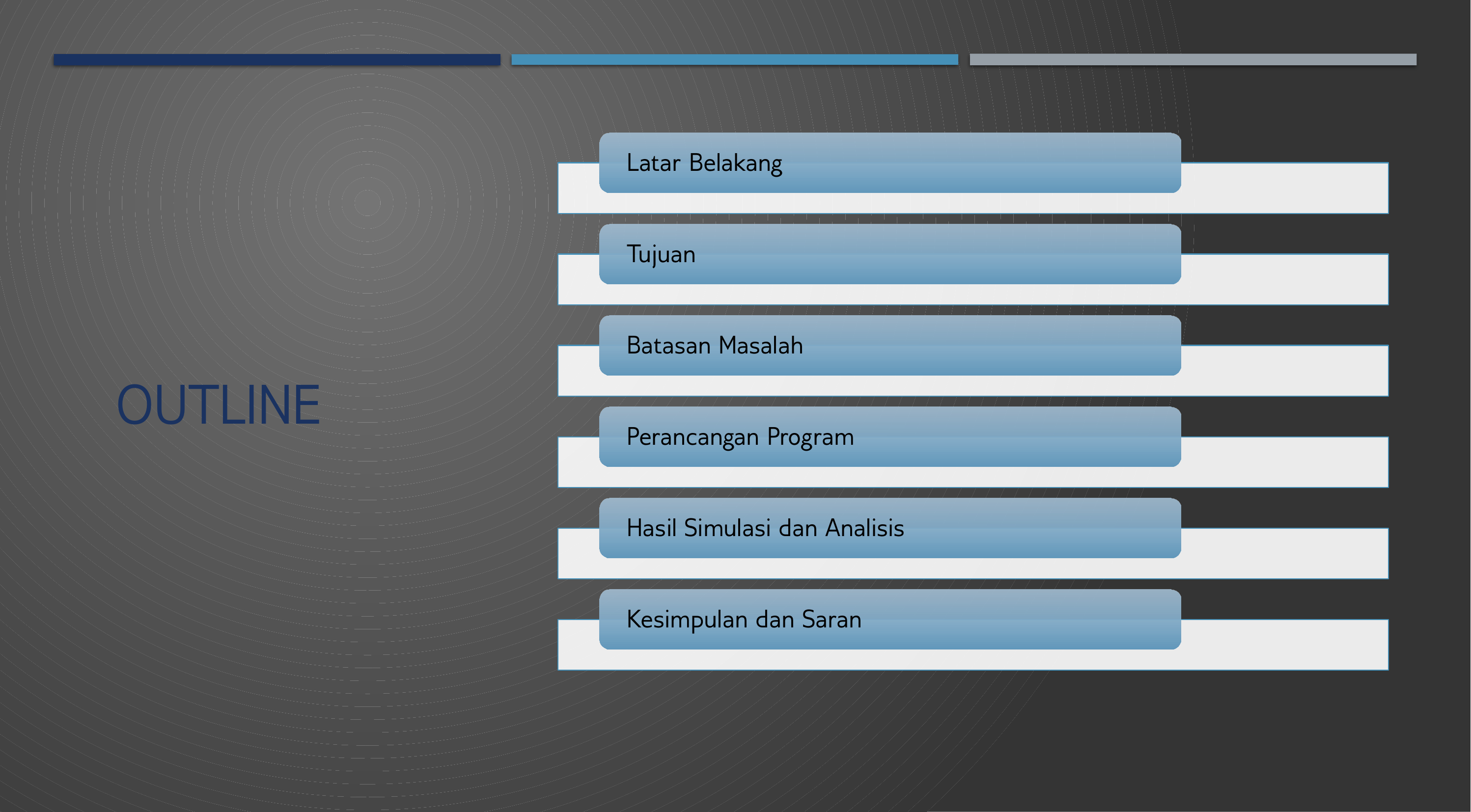

# Outline
Latar Belakang
Tujuan
Batasan Masalah
Perancangan Program
Hasil Simulasi dan Analisis
Kesimpulan dan Saran